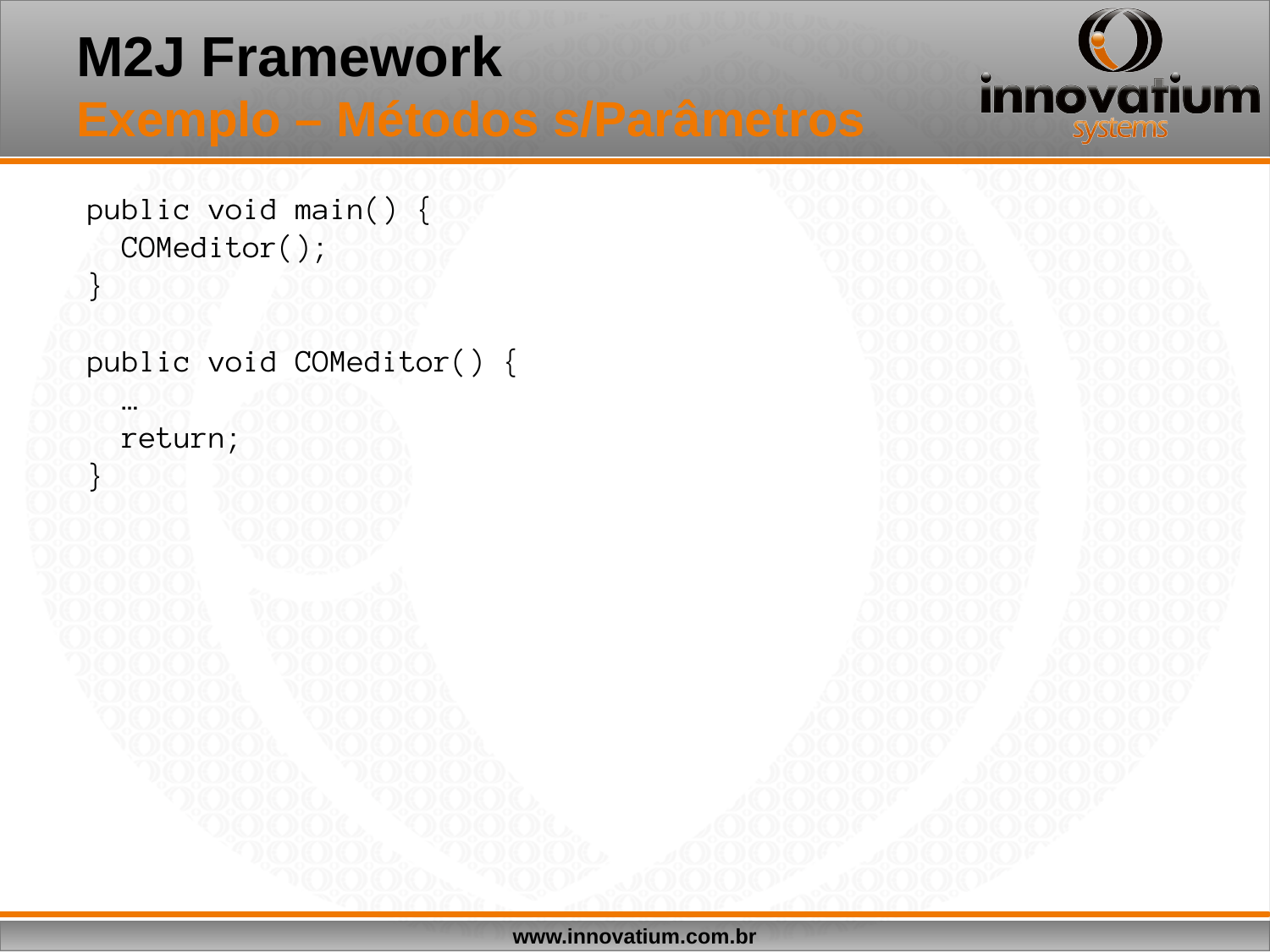

# M2J Framework Exemplo – Métodos s/Parâmetros
public void main() {
  COMeditor();
}

public void COMeditor() {
  …
  return;
}